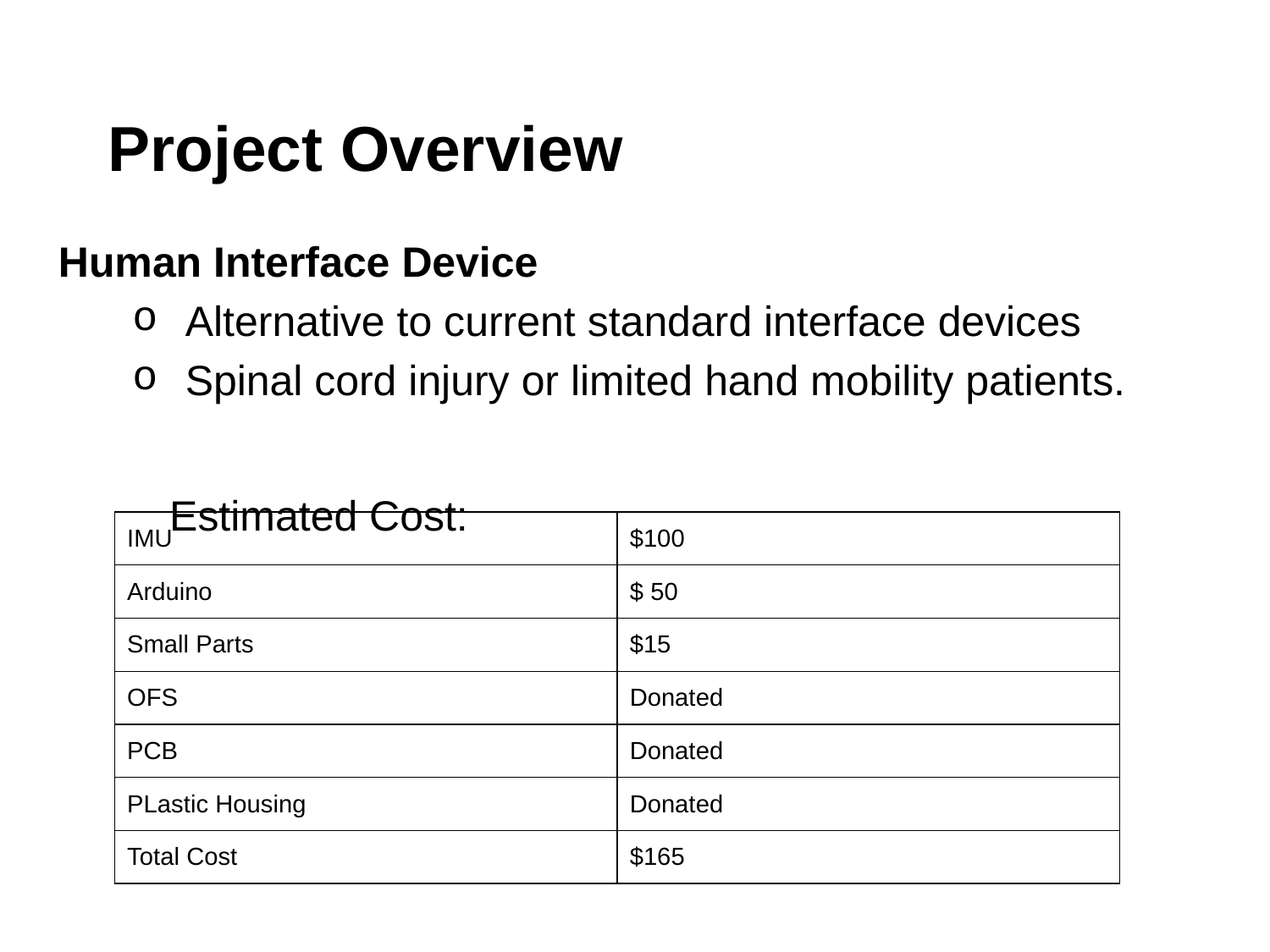

# Project Overview
Human Interface Device
Alternative to current standard interface devices
Spinal cord injury or limited hand mobility patients.

Estimated Cost:

| IMU | $100 |
| --- | --- |
| Arduino | $ 50 |
| Small Parts | $15 |
| OFS | Donated |
| PCB | Donated |
| PLastic Housing | Donated |
| Total Cost | $165 |